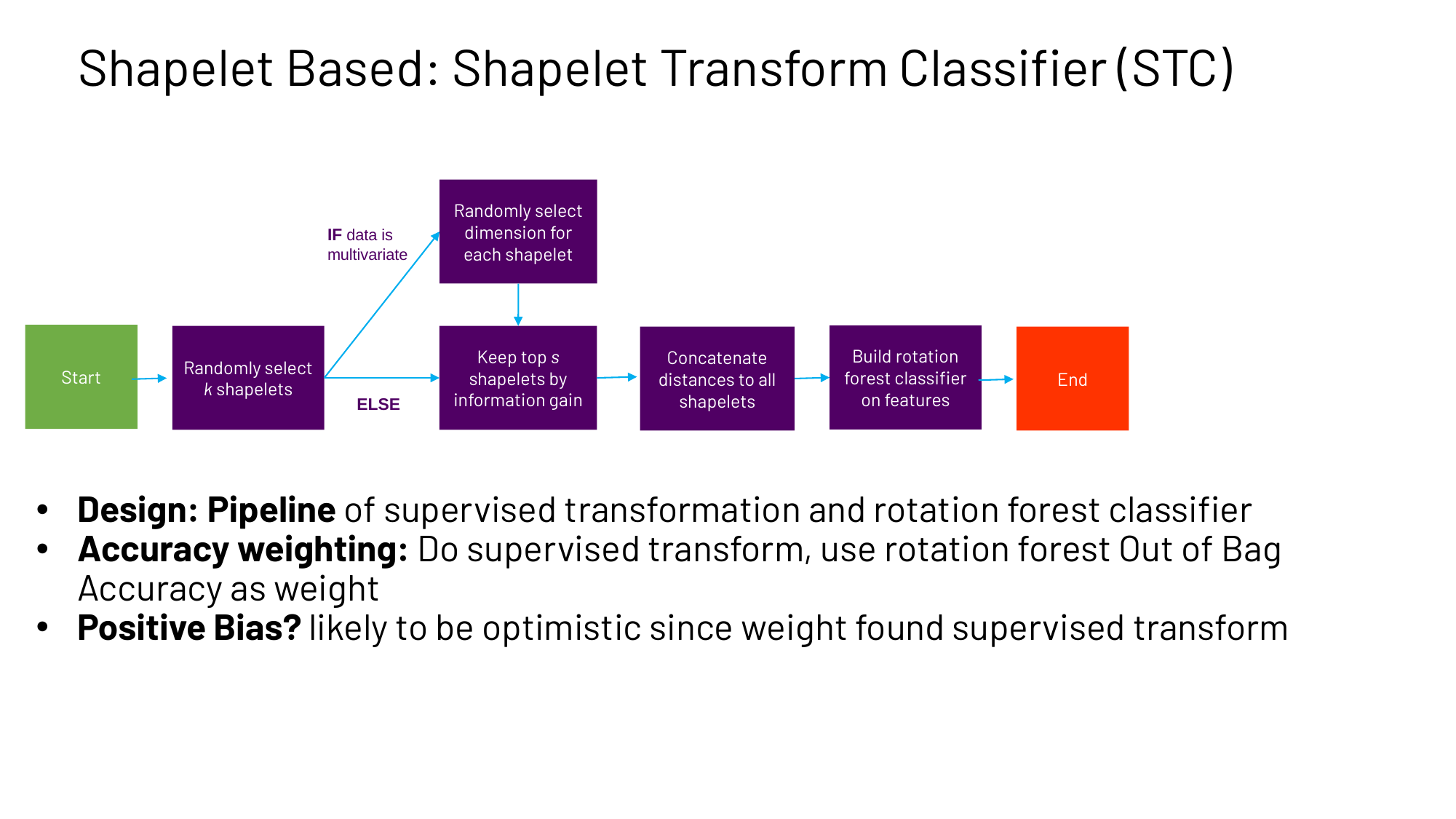

# Shapelet Based: Shapelet Transform Classifier (STC)
Randomly select dimension for each shapelet
IF data is multivariate

Start
Keep top s shapelets by information gain
Randomly select k shapelets
End
ELSE
Build rotation forest classifier on features
Concatenate distances to all shapelets
Design: Pipeline of supervised transformation and rotation forest classifier
Accuracy weighting: Do supervised transform, use rotation forest Out of Bag Accuracy as weight
Positive Bias? likely to be optimistic since weight found supervised transform